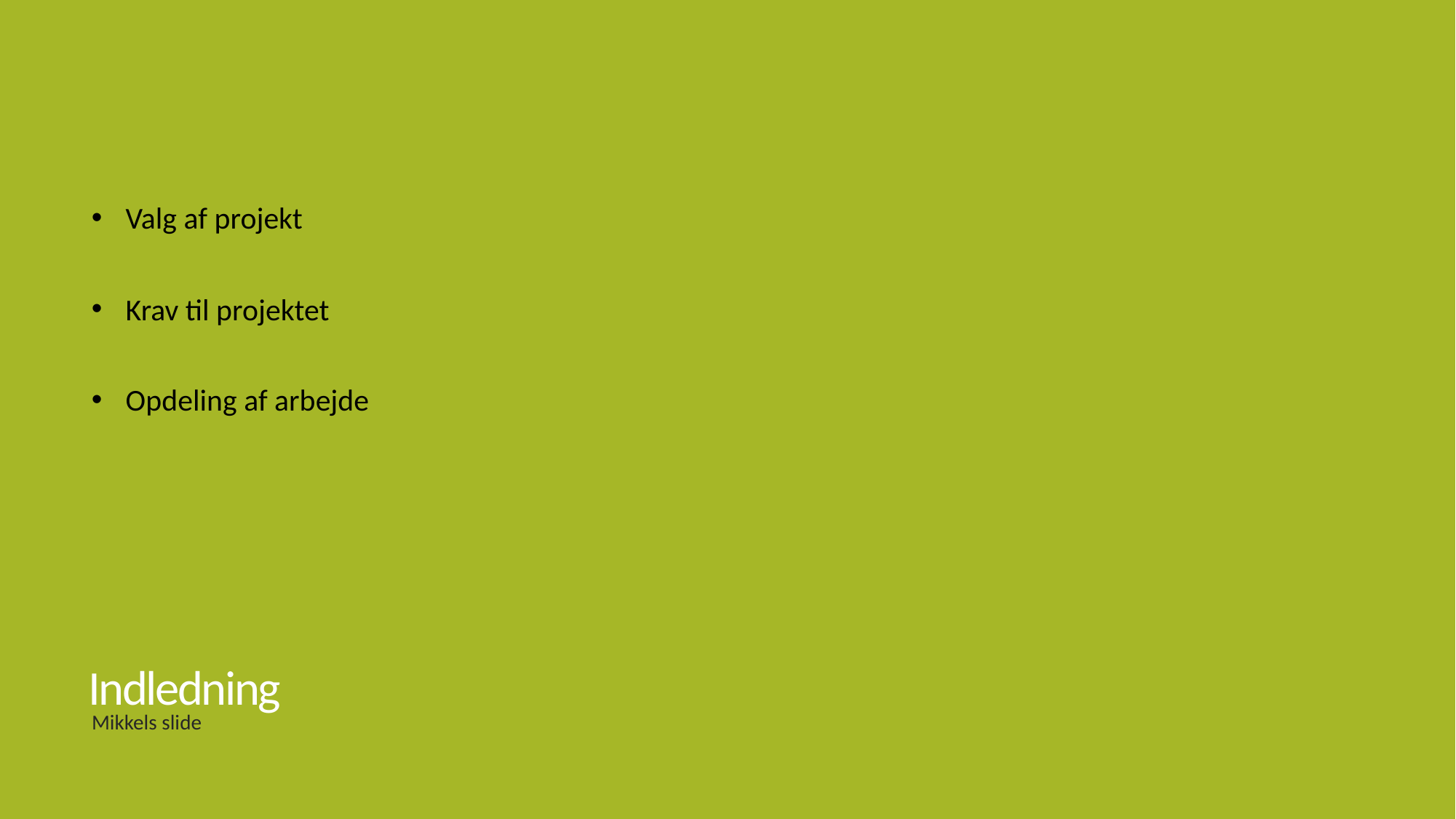

Valg af projekt
Krav til projektet
Opdeling af arbejde
# Indledning
Mikkels slide